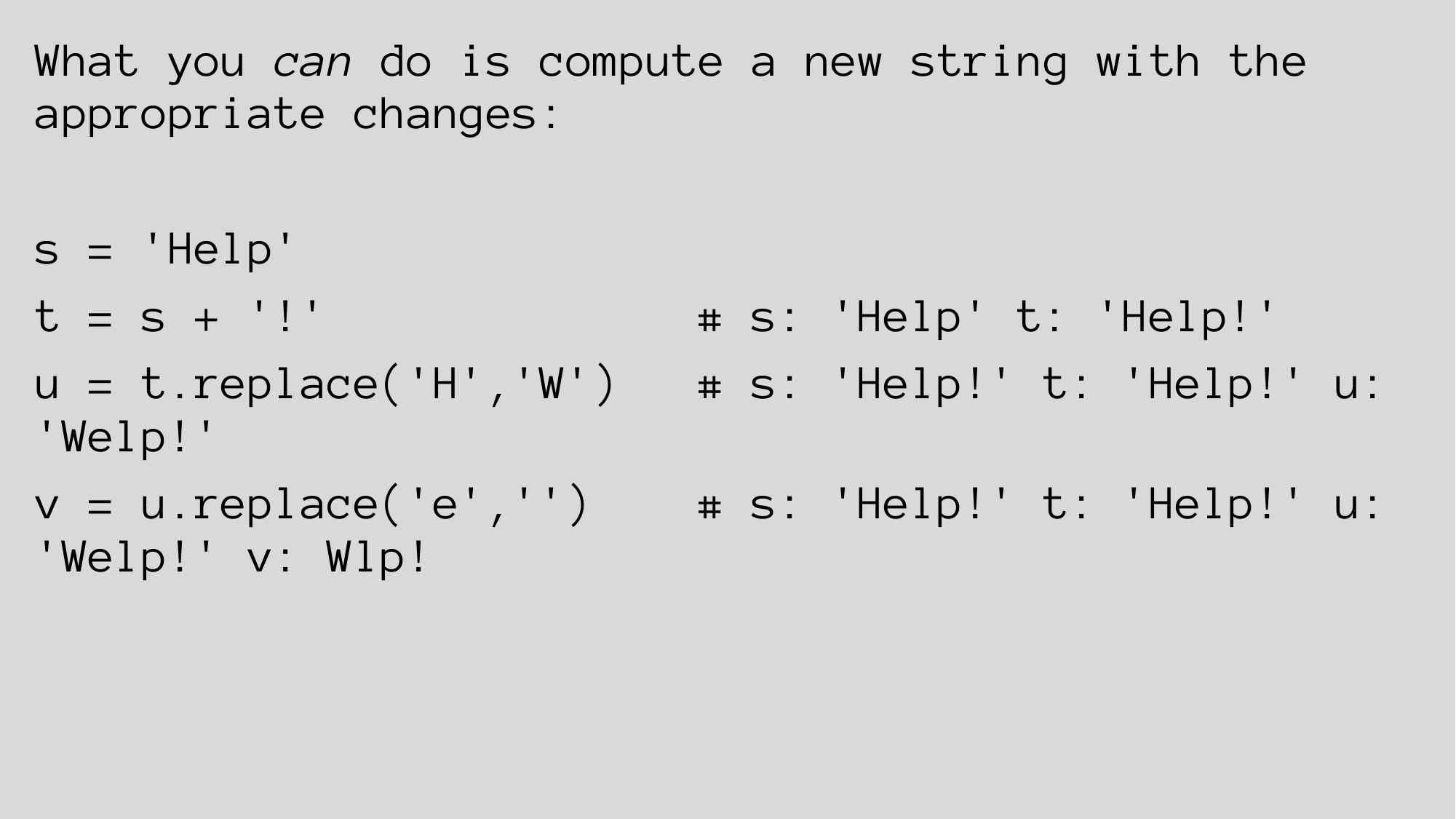

What you can do is compute a new string with the appropriate changes:

s = 'Help'
t = s + '!'              # s: 'Help' t: 'Help!'
u = t.replace('H','W')   # s: 'Help!' t: 'Help!' u: 'Welp!'
v = u.replace('e','')    # s: 'Help!' t: 'Help!' u: 'Welp!' v: Wlp!